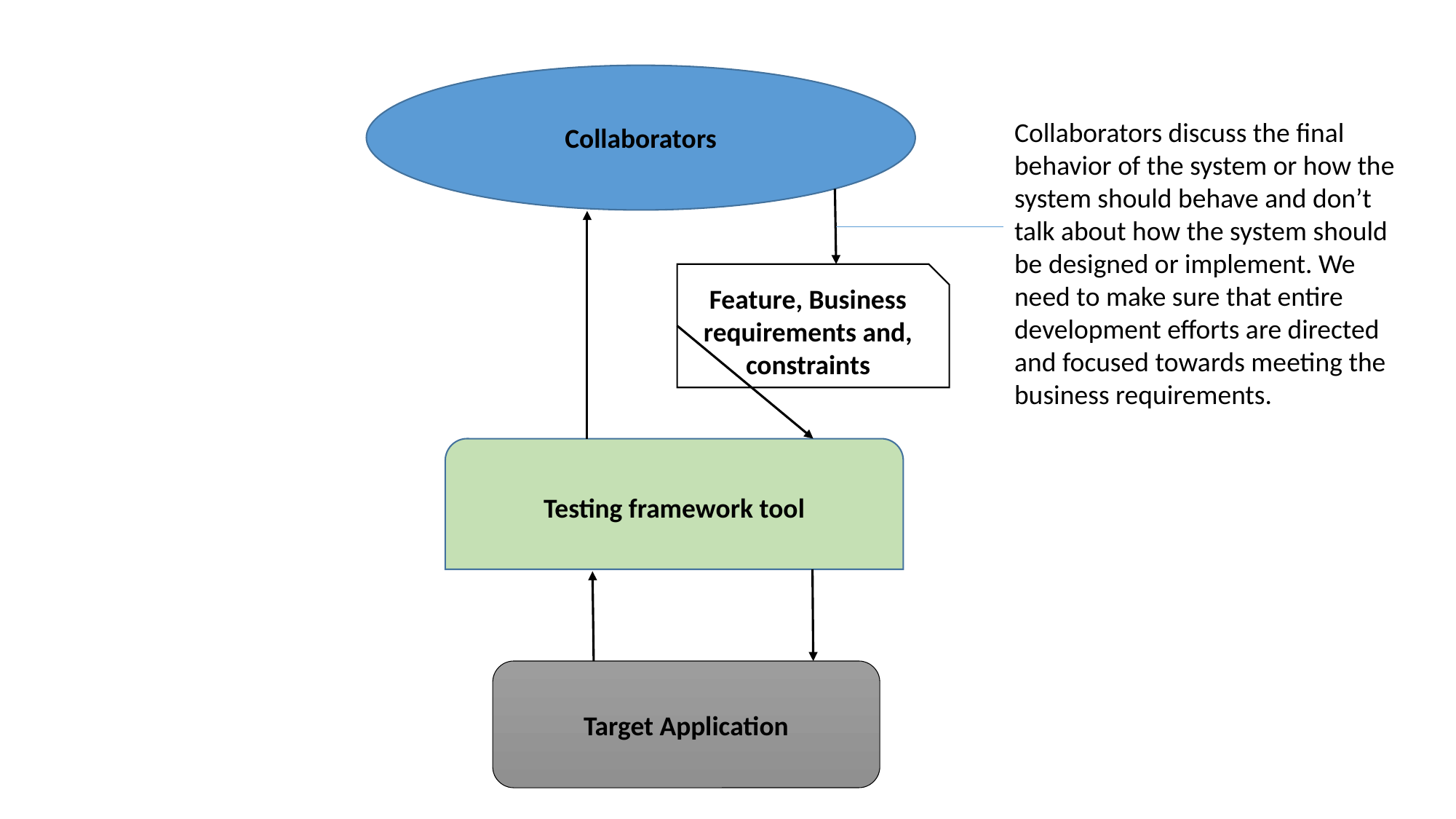

Collaborators
Collaborators discuss the final behavior of the system or how the system should behave and don’t talk about how the system should be designed or implement. We need to make sure that entire development efforts are directed and focused towards meeting the business requirements.
Feature, Business requirements and, constraints
Testing framework tool
Target Application